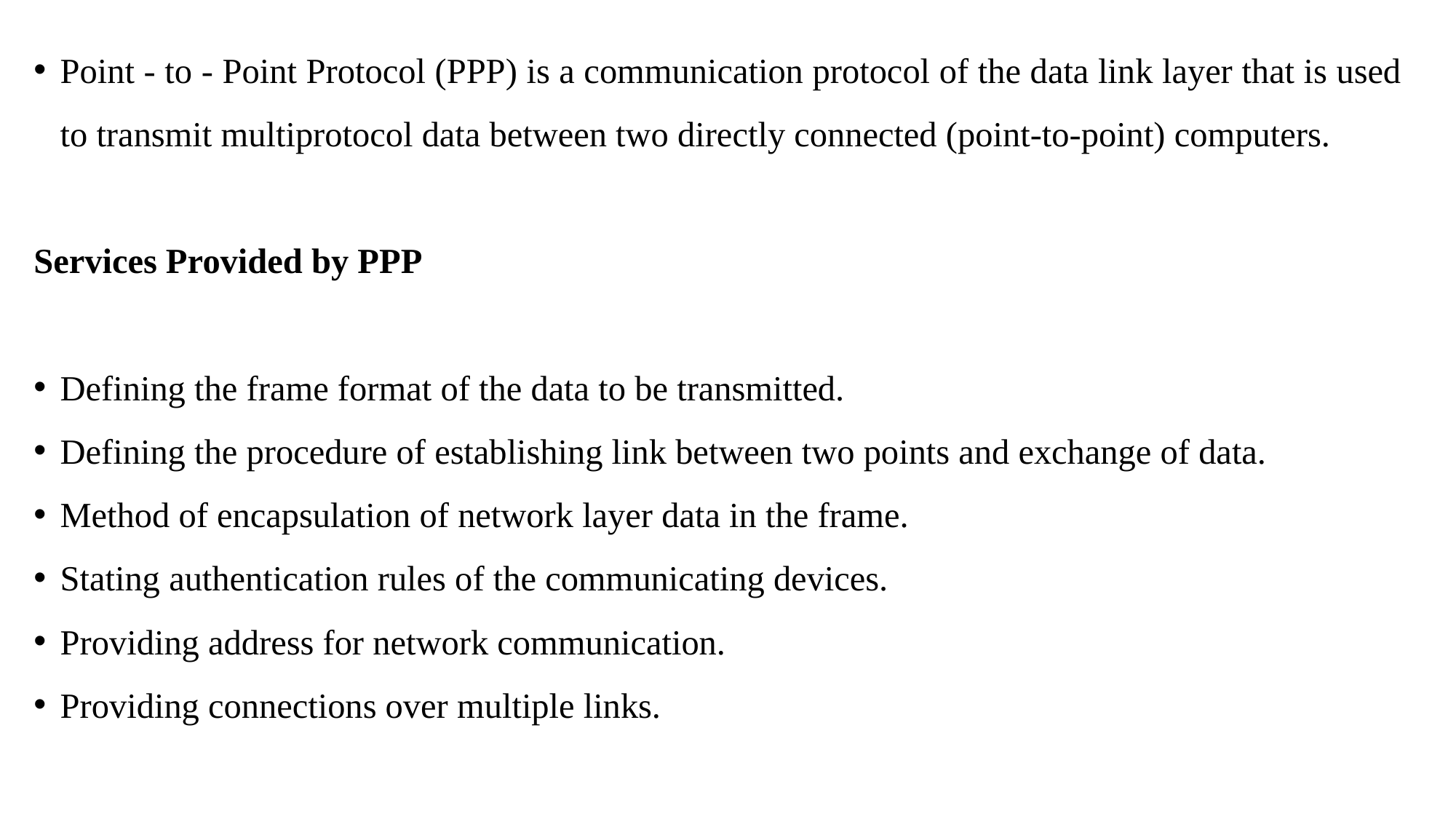

Point - to - Point Protocol (PPP) is a communication protocol of the data link layer that is used to transmit multiprotocol data between two directly connected (point-to-point) computers.

Services Provided by PPP

Defining the frame format of the data to be transmitted.
Defining the procedure of establishing link between two points and exchange of data.
Method of encapsulation of network layer data in the frame.
Stating authentication rules of the communicating devices.
Providing address for network communication.
Providing connections over multiple links.